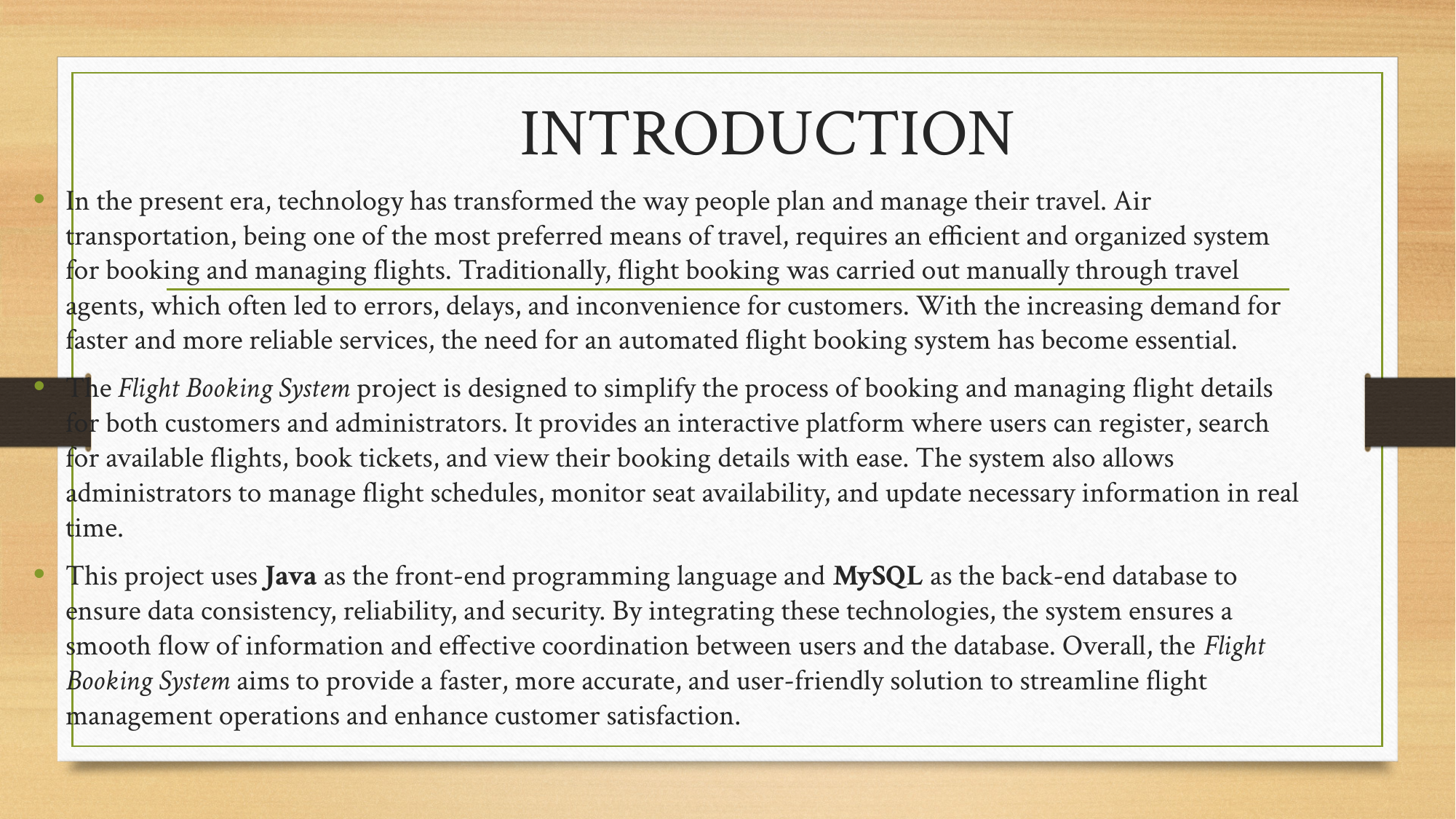

# INTRODUCTION
In the present era, technology has transformed the way people plan and manage their travel. Air transportation, being one of the most preferred means of travel, requires an efficient and organized system for booking and managing flights. Traditionally, flight booking was carried out manually through travel agents, which often led to errors, delays, and inconvenience for customers. With the increasing demand for faster and more reliable services, the need for an automated flight booking system has become essential.
The Flight Booking System project is designed to simplify the process of booking and managing flight details for both customers and administrators. It provides an interactive platform where users can register, search for available flights, book tickets, and view their booking details with ease. The system also allows administrators to manage flight schedules, monitor seat availability, and update necessary information in real time.
This project uses Java as the front-end programming language and MySQL as the back-end database to ensure data consistency, reliability, and security. By integrating these technologies, the system ensures a smooth flow of information and effective coordination between users and the database. Overall, the Flight Booking System aims to provide a faster, more accurate, and user-friendly solution to streamline flight management operations and enhance customer satisfaction.